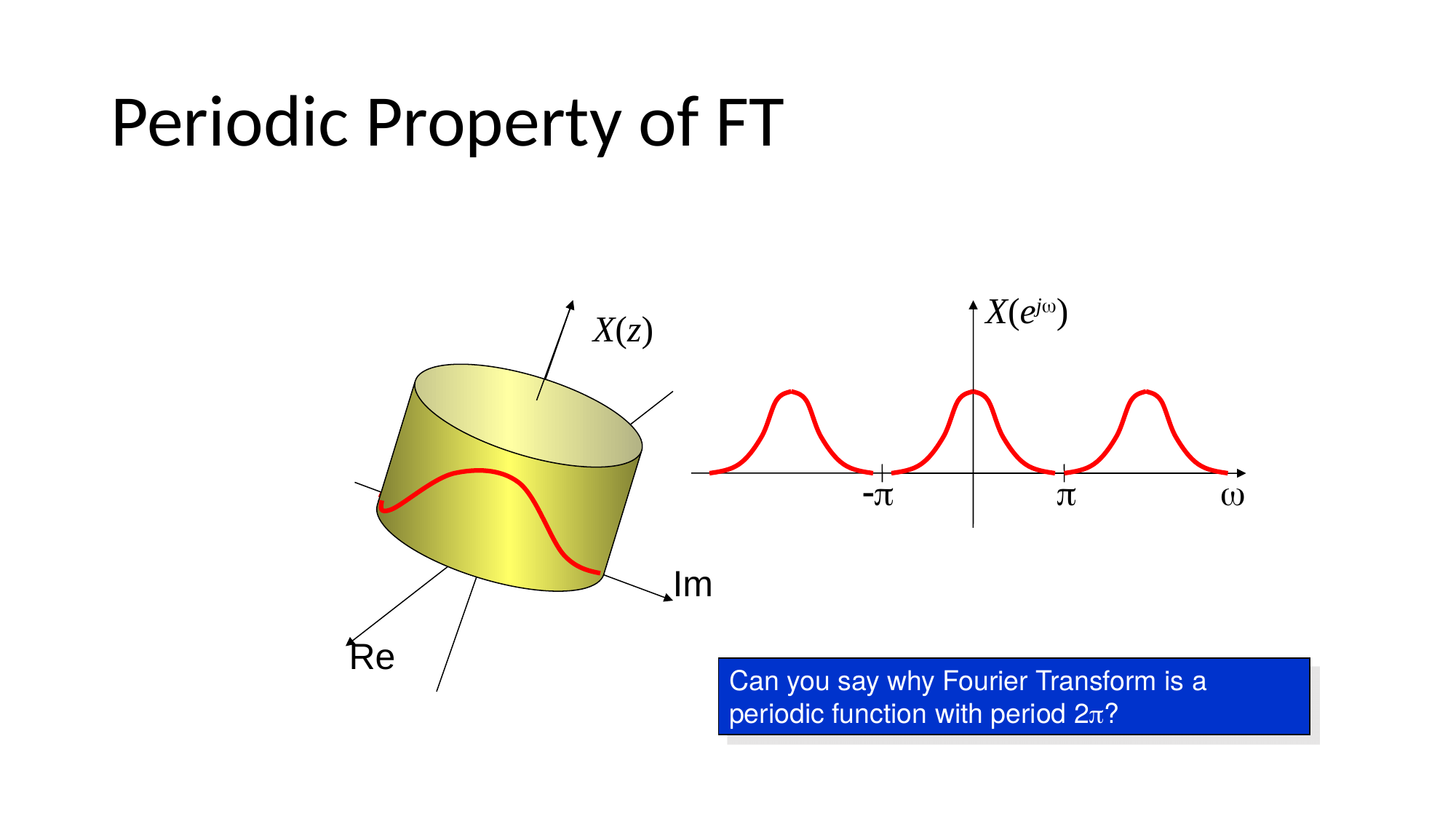

# Periodic Property of FT
X(ejω)

−π

π

ω

X(z)

Im
Re

Can you say why Fourier Transform is a periodic function with period 2π?